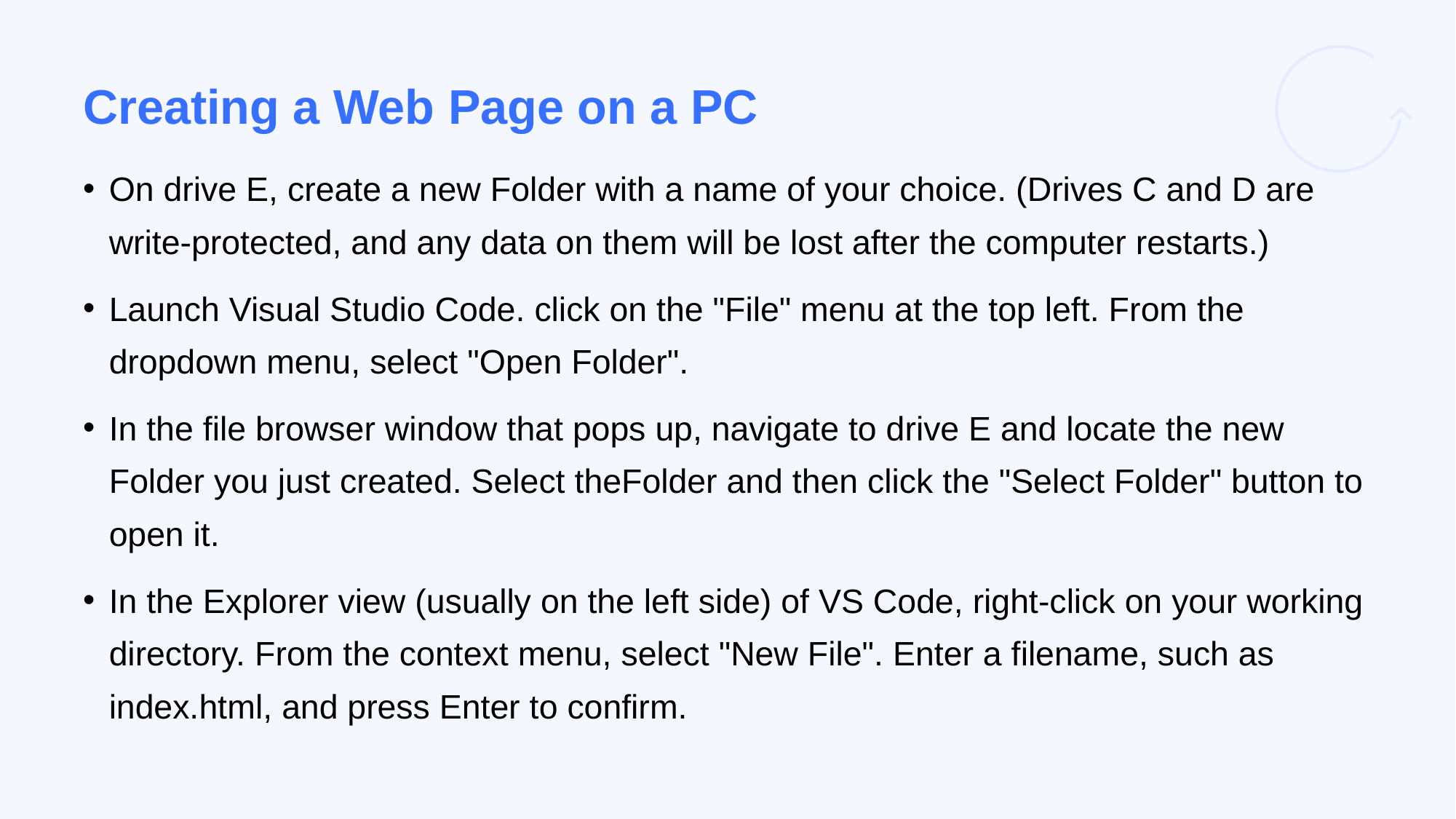

# Creating a Web Page on a PC
On drive E, create a new Folder with a name of your choice. (Drives C and D are write-protected, and any data on them will be lost after the computer restarts.)
Launch Visual Studio Code. click on the "File" menu at the top left. From the dropdown menu, select "Open Folder".
In the file browser window that pops up, navigate to drive E and locate the new Folder you just created. Select theFolder and then click the "Select Folder" button to open it.
In the Explorer view (usually on the left side) of VS Code, right-click on your working directory. From the context menu, select "New File". Enter a filename, such as index.html, and press Enter to confirm.